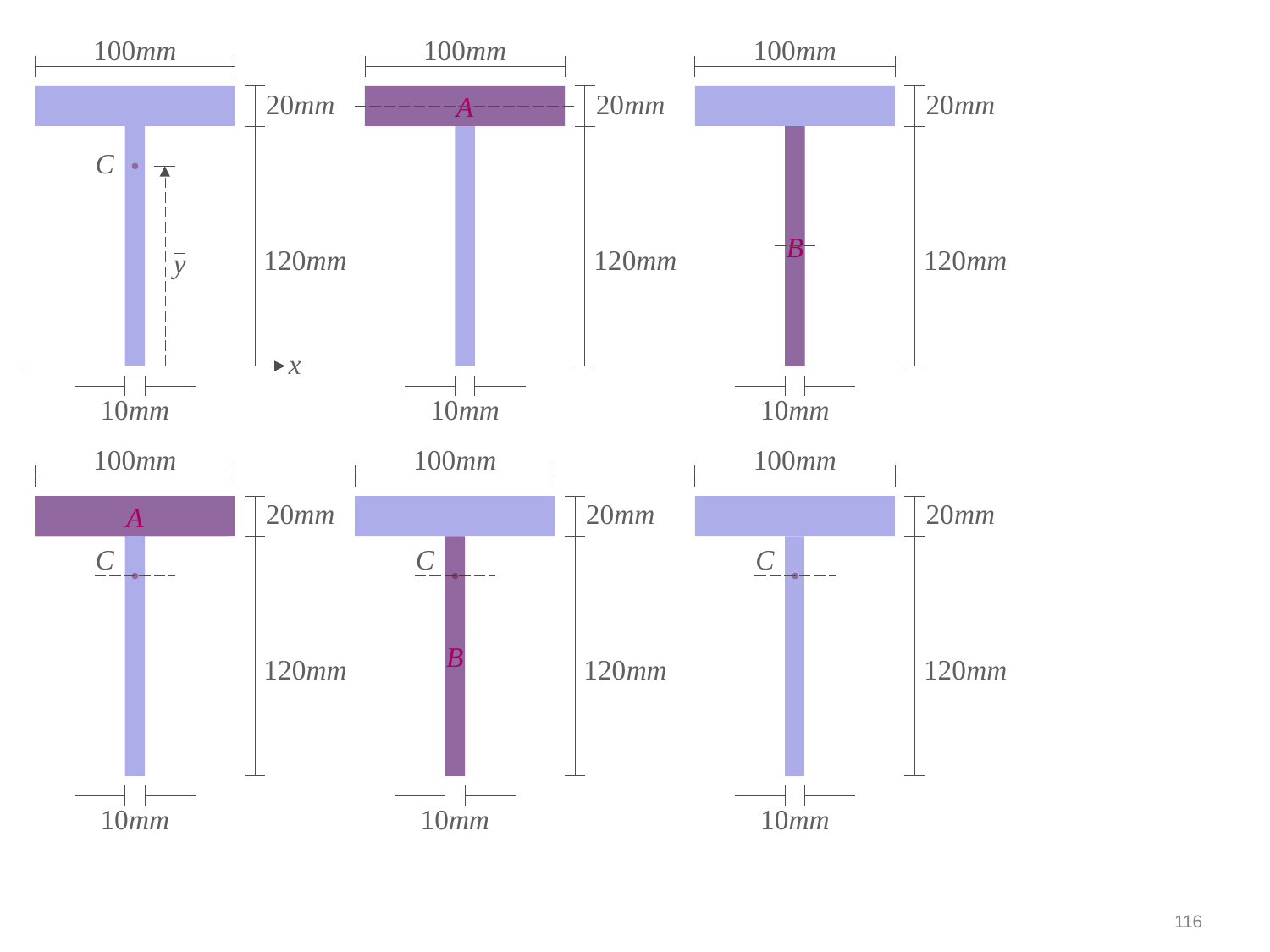

100mm

20mm
C

120mm
y
x
10mm
100mm

20mm
A
120mm
10mm
100mm

20mm
B
120mm
10mm
100mm

A
20mm
C

120mm
10mm
100mm

20mm
B
C

120mm
10mm
100mm

20mm
C

120mm
10mm